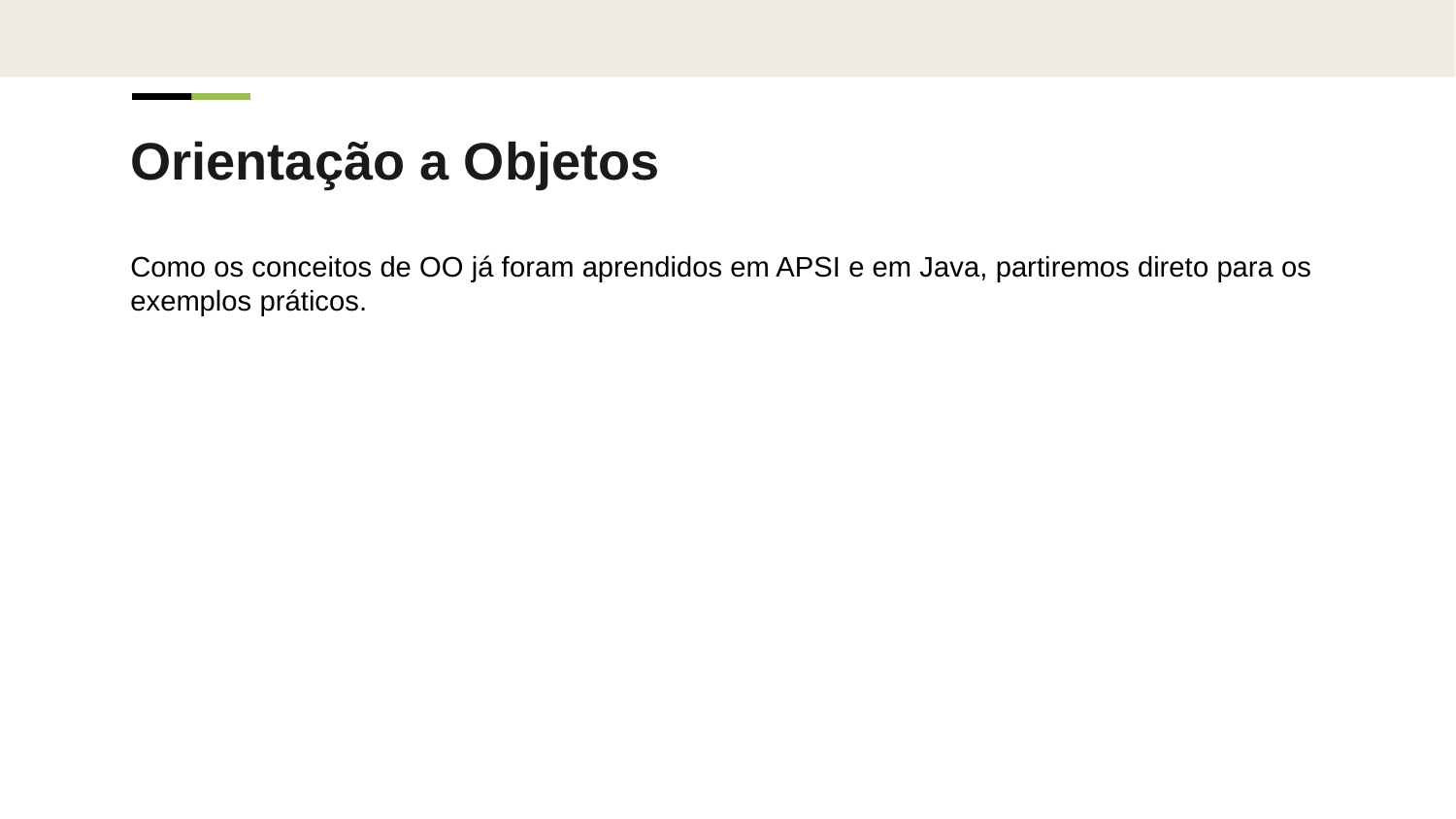

Orientação a Objetos
Como os conceitos de OO já foram aprendidos em APSI e em Java, partiremos direto para os exemplos práticos.